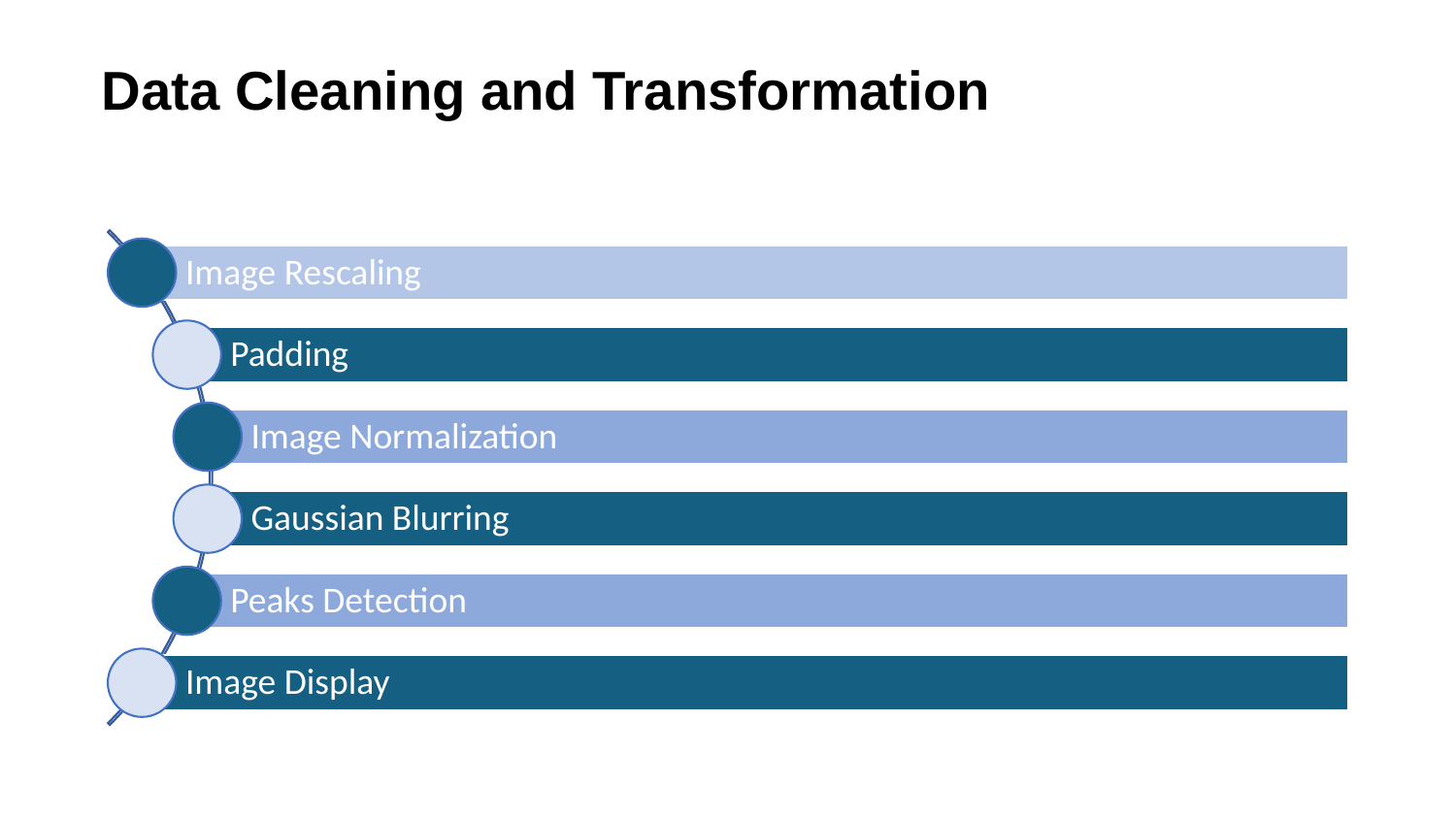

# Data Cleaning and Transformation

Image Rescaling

Padding

Image Normalization

Gaussian Blurring

Peaks Detection

Image Display